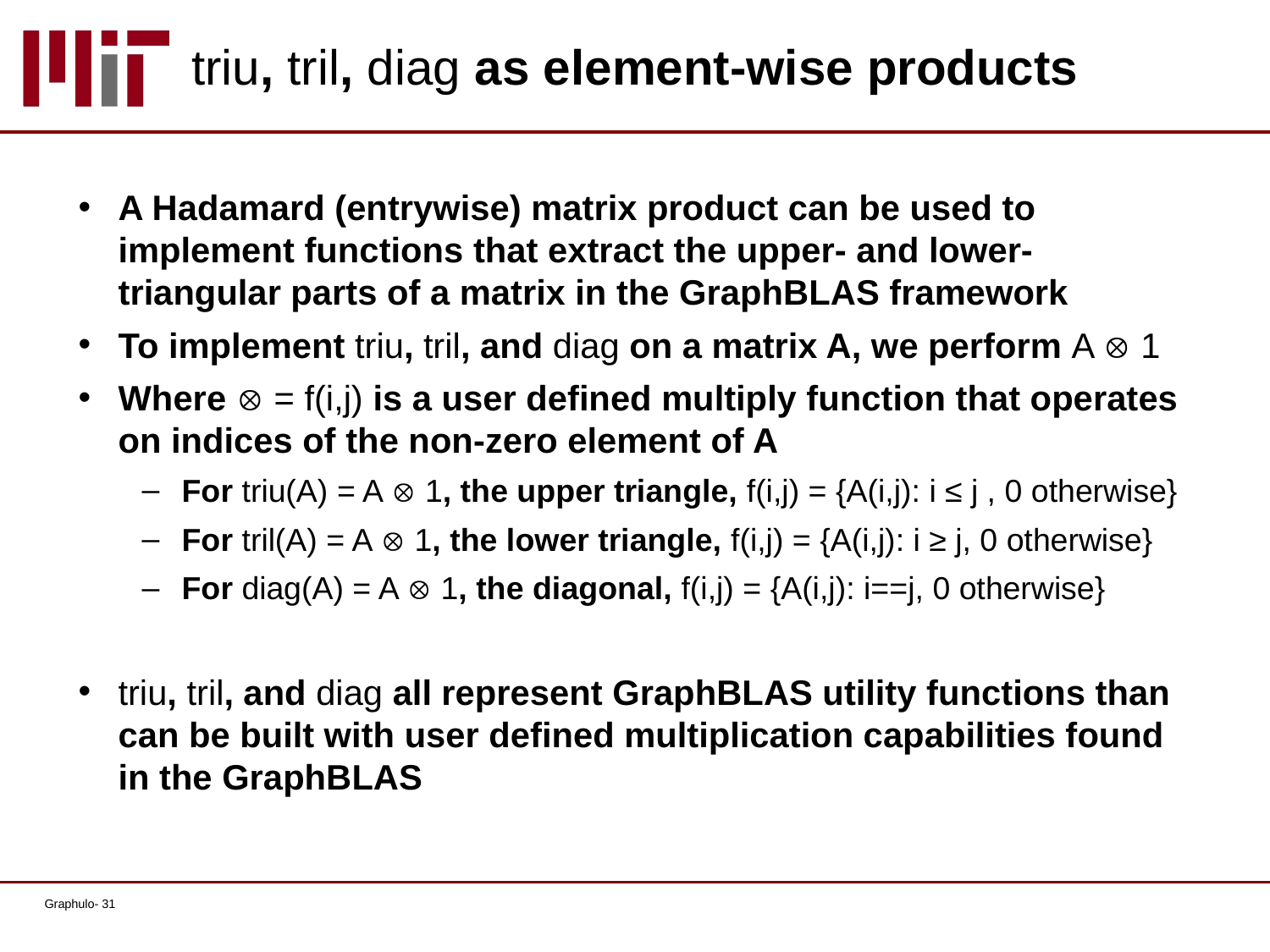

# triu, tril, diag as element-wise products
A Hadamard (entrywise) matrix product can be used to implement functions that extract the upper- and lower-triangular parts of a matrix in the GraphBLAS framework
To implement triu, tril, and diag on a matrix A, we perform A ⊗ 1
Where ⊗ = f(i,j) is a user defined multiply function that operates on indices of the non-zero element of A
For triu(A) = A ⊗ 1, the upper triangle, f(i,j) = {A(i,j): i ≤ j , 0 otherwise}
For tril(A) = A ⊗ 1, the lower triangle, f(i,j) = {A(i,j): i ≥ j, 0 otherwise}
For diag(A) = A ⊗ 1, the diagonal, f(i,j) = {A(i,j): i==j, 0 otherwise}

triu, tril, and diag all represent GraphBLAS utility functions than can be built with user defined multiplication capabilities found in the GraphBLAS